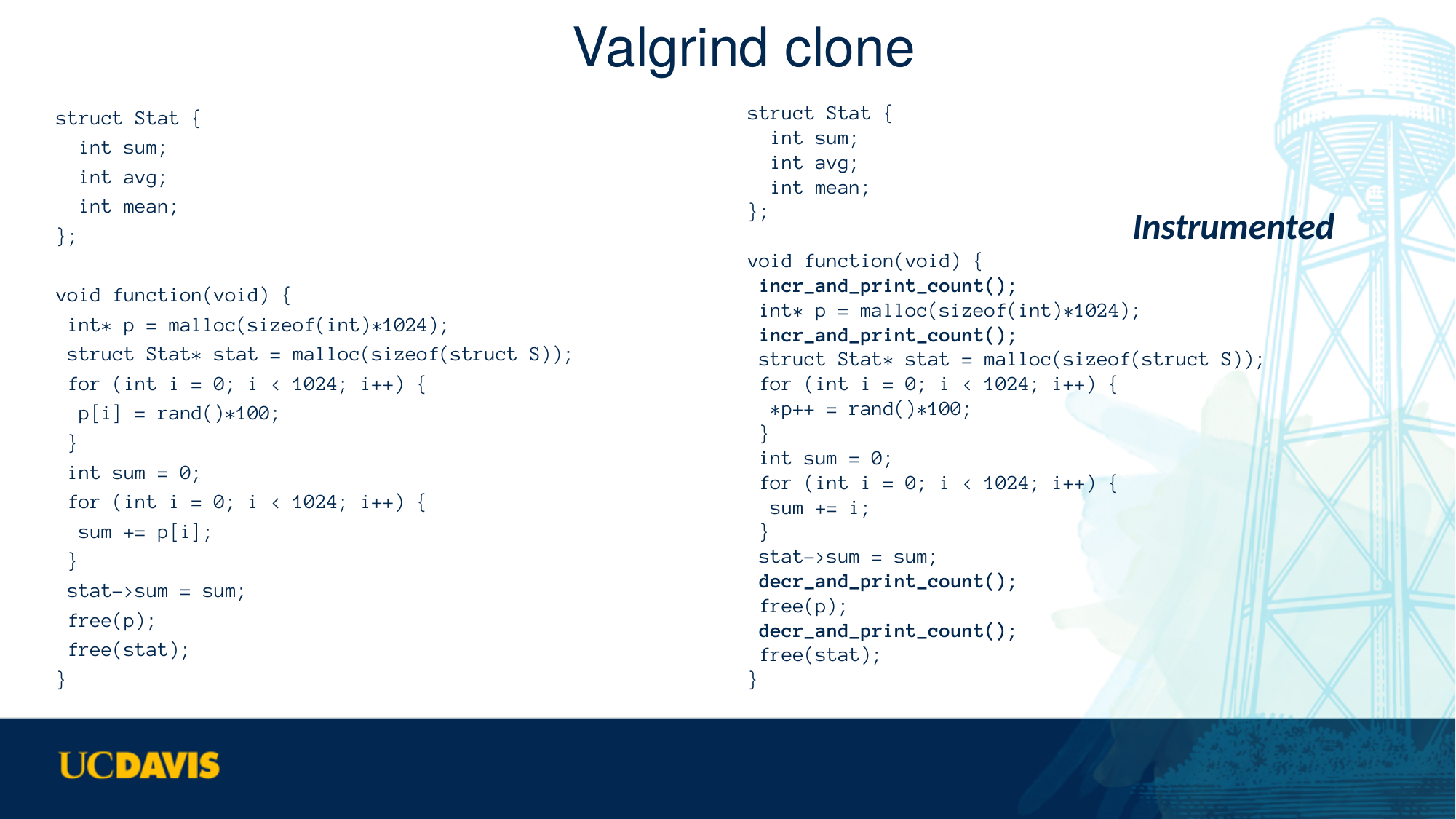

# Valgrind clone
struct Stat {
  int sum;
  int avg;
  int mean;
};
void function(void) {
 int* p = malloc(sizeof(int)*1024);
 struct Stat* stat = malloc(sizeof(struct S));
 for (int i = 0; i < 1024; i++) {
  p[i] = rand()*100;
 }
 int sum = 0;
 for (int i = 0; i < 1024; i++) {
  sum += p[i];
 }
 stat->sum = sum;
 free(p);
 free(stat);
}
struct Stat {
  int sum;
  int avg;
  int mean;
};
void function(void) {
 incr_and_print_count();
 int* p = malloc(sizeof(int)*1024);
 incr_and_print_count();
 struct Stat* stat = malloc(sizeof(struct S));
 for (int i = 0; i < 1024; i++) {
  *p++ = rand()*100;
 }
 int sum = 0;
 for (int i = 0; i < 1024; i++) {
  sum += i;
 }
 stat->sum = sum;
 decr_and_print_count();
 free(p);
 decr_and_print_count();
 free(stat);
}

Instrumented